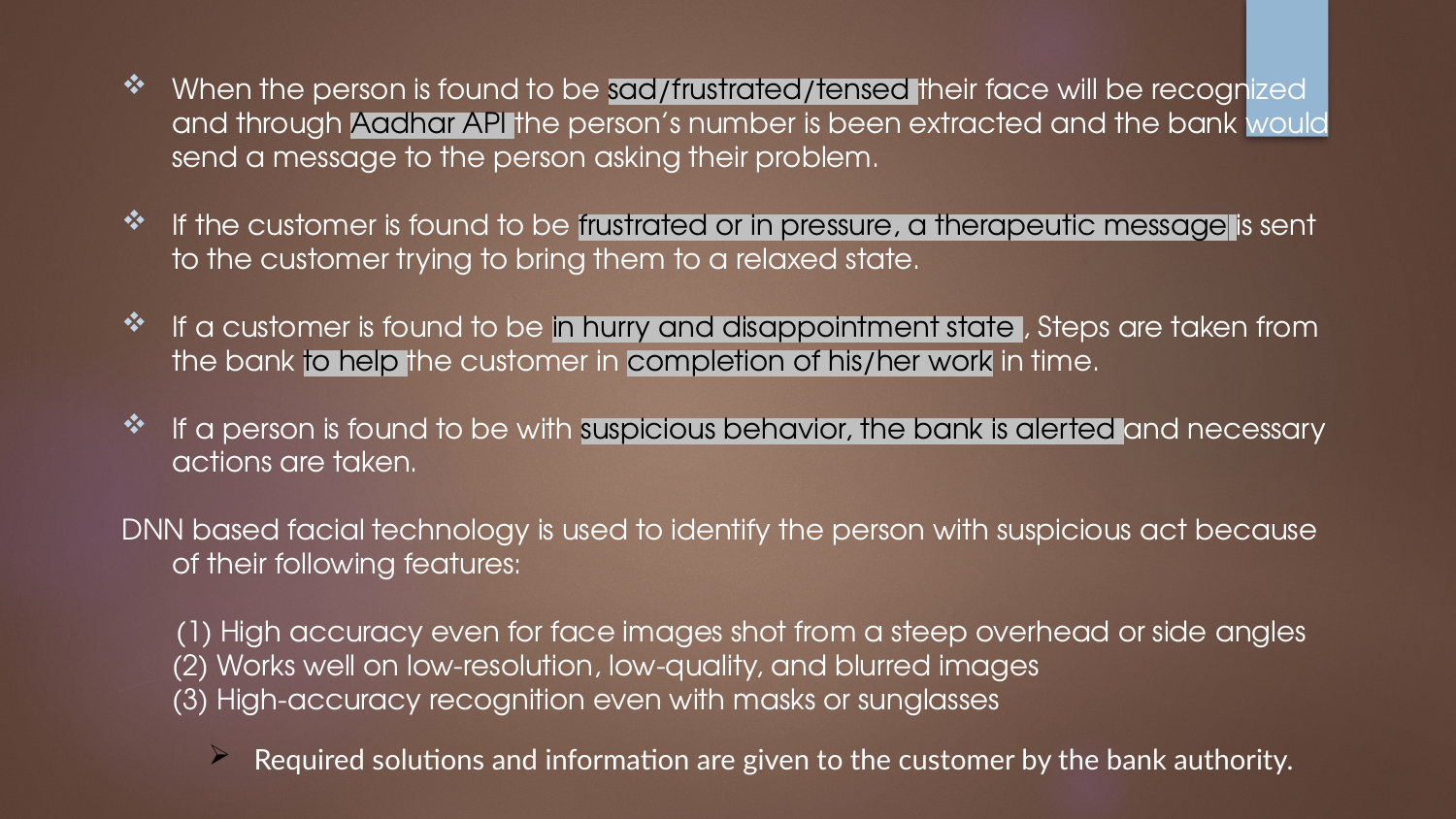

When the person is found to be sad/frustrated/tensed their face will be recognized and through Aadhar API the person’s number is been extracted and the bank would send a message to the person asking their problem.

If the customer is found to be frustrated or in pressure, a therapeutic message is sent to the customer trying to bring them to a relaxed state.

If a customer is found to be in hurry and disappointment state , Steps are taken from the bank to help the customer in completion of his/her work in time.

If a person is found to be with suspicious behavior, the bank is alerted and necessary actions are taken.

DNN based facial technology is used to identify the person with suspicious act because  of their following features:

       (1) High accuracy even for face images shot from a steep overhead or side angles
(2) Works well on low-resolution, low-quality, and blurred images
(3) High-accuracy recognition even with masks or sunglasses

Required solutions and information are given to the customer by the bank authority.